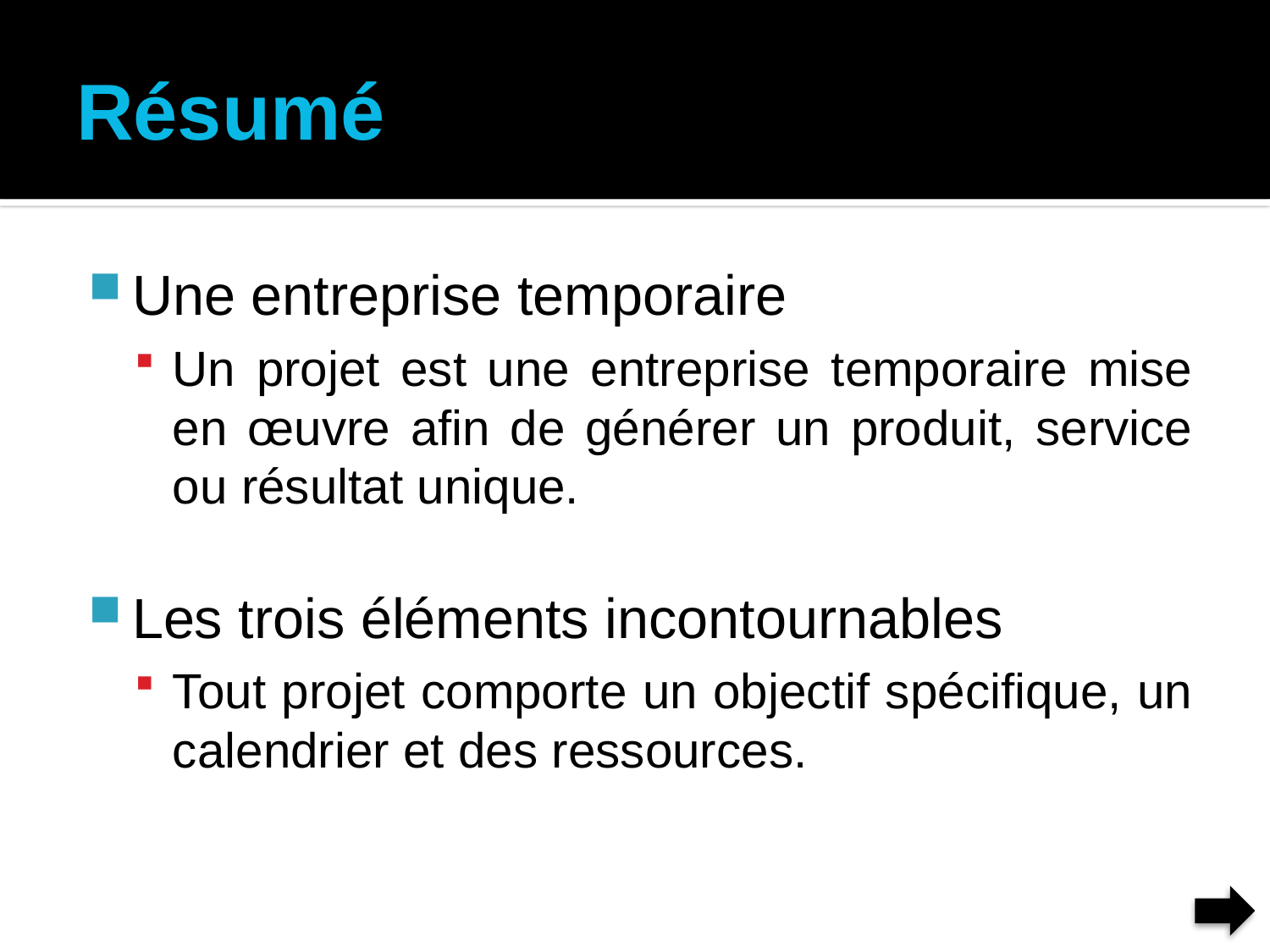

# Résumé
Une entreprise temporaire
Un projet est une entreprise temporaire mise en œuvre afin de générer un produit, service ou résultat unique.

Les trois éléments incontournables
Tout projet comporte un objectif spécifique, un calendrier et des ressources.